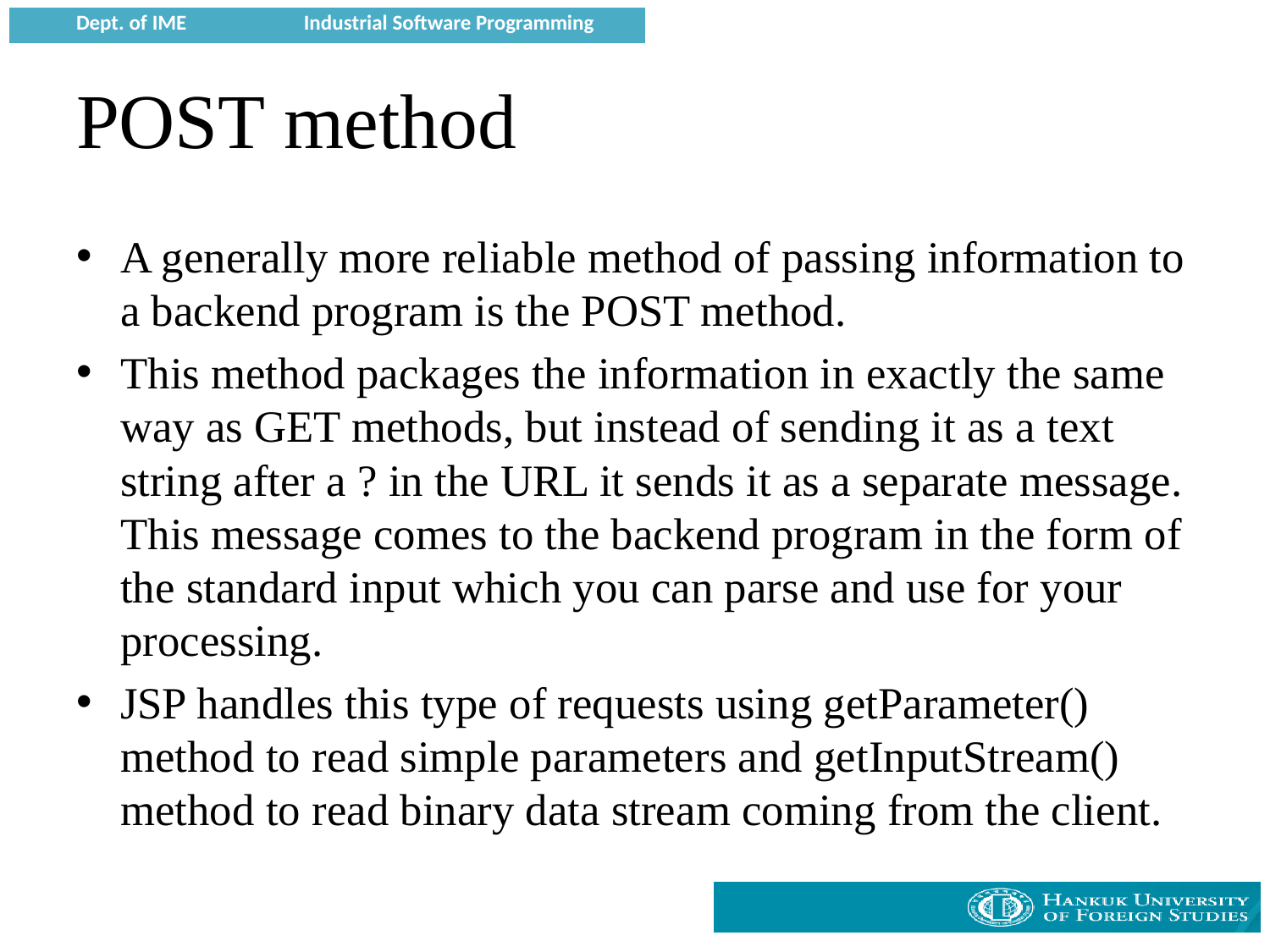

# POST method
A generally more reliable method of passing information to a backend program is the POST method.
This method packages the information in exactly the same way as GET methods, but instead of sending it as a text string after a ? in the URL it sends it as a separate message. This message comes to the backend program in the form of the standard input which you can parse and use for your processing.
JSP handles this type of requests using getParameter() method to read simple parameters and getInputStream() method to read binary data stream coming from the client.